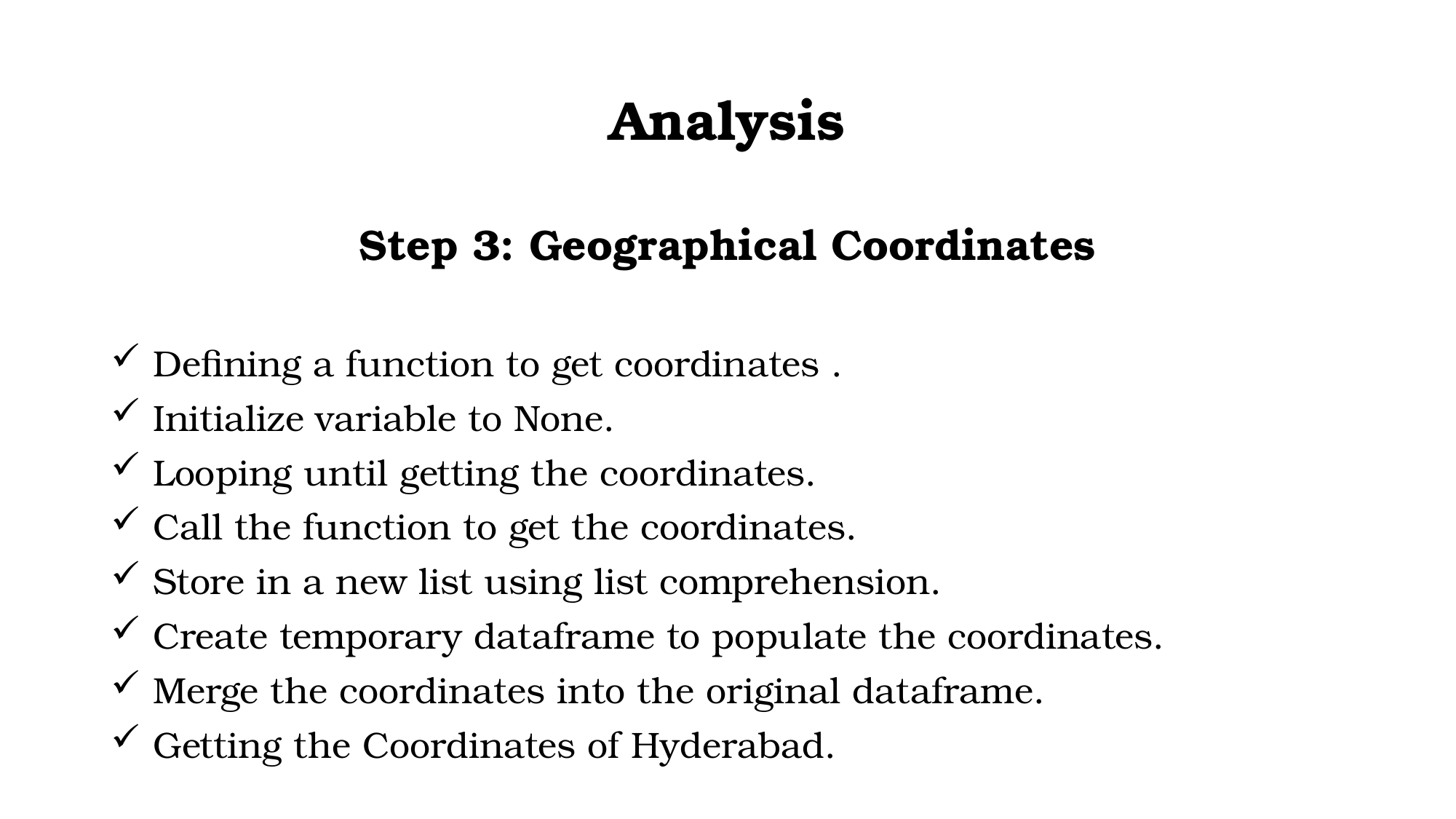

# Analysis
Step 3: Geographical Coordinates

 Defining a function to get coordinates .
 Initialize variable to None.
 Looping until getting the coordinates.
 Call the function to get the coordinates.
 Store in a new list using list comprehension.
 Create temporary dataframe to populate the coordinates.
 Merge the coordinates into the original dataframe.
 Getting the Coordinates of Hyderabad.